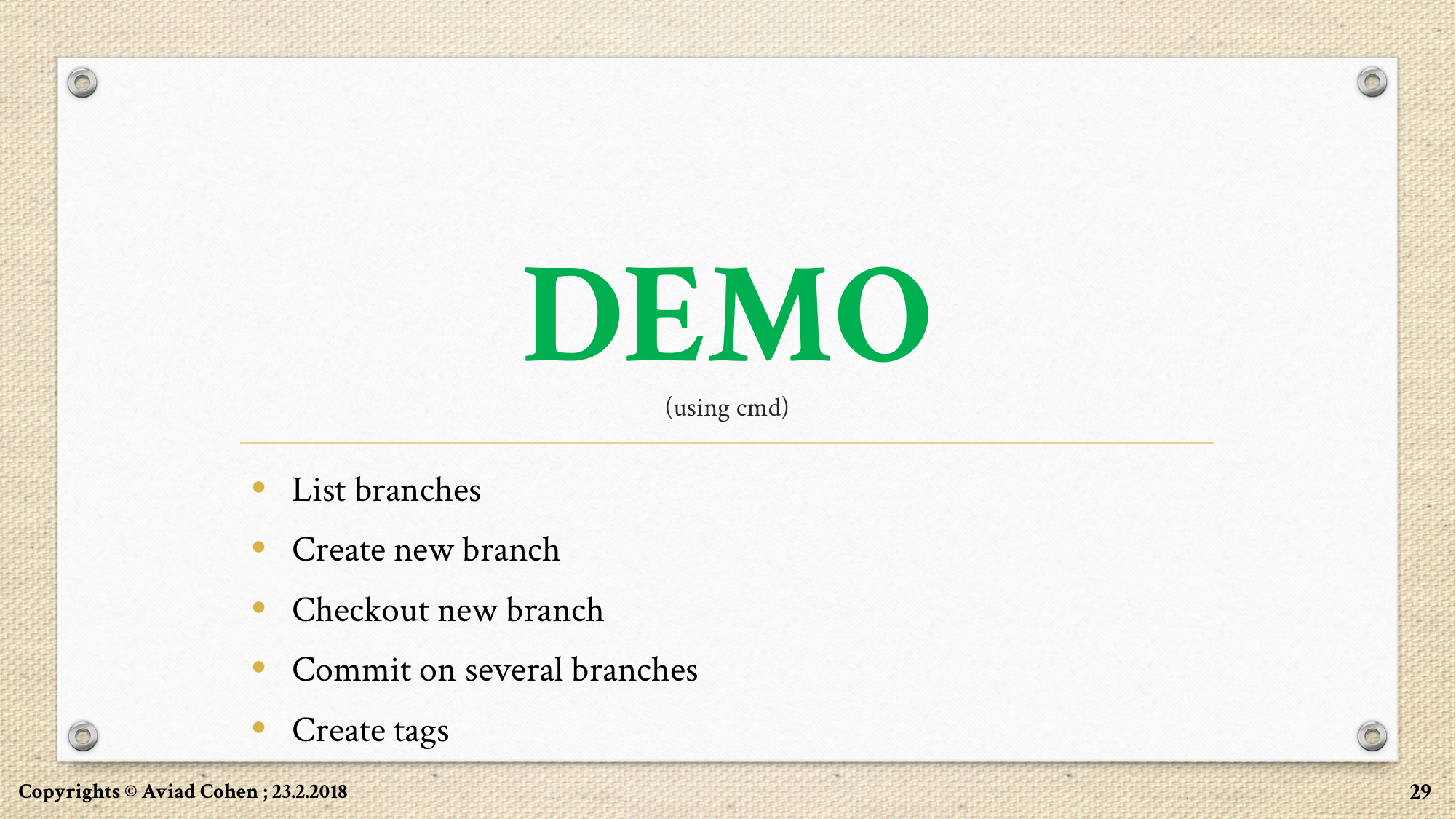

# DEMO (using cmd)
List branches
Create new branch
Checkout new branch
Commit on several branches
Create tags
Copyrights © Aviad Cohen ; 23.2.2018
29